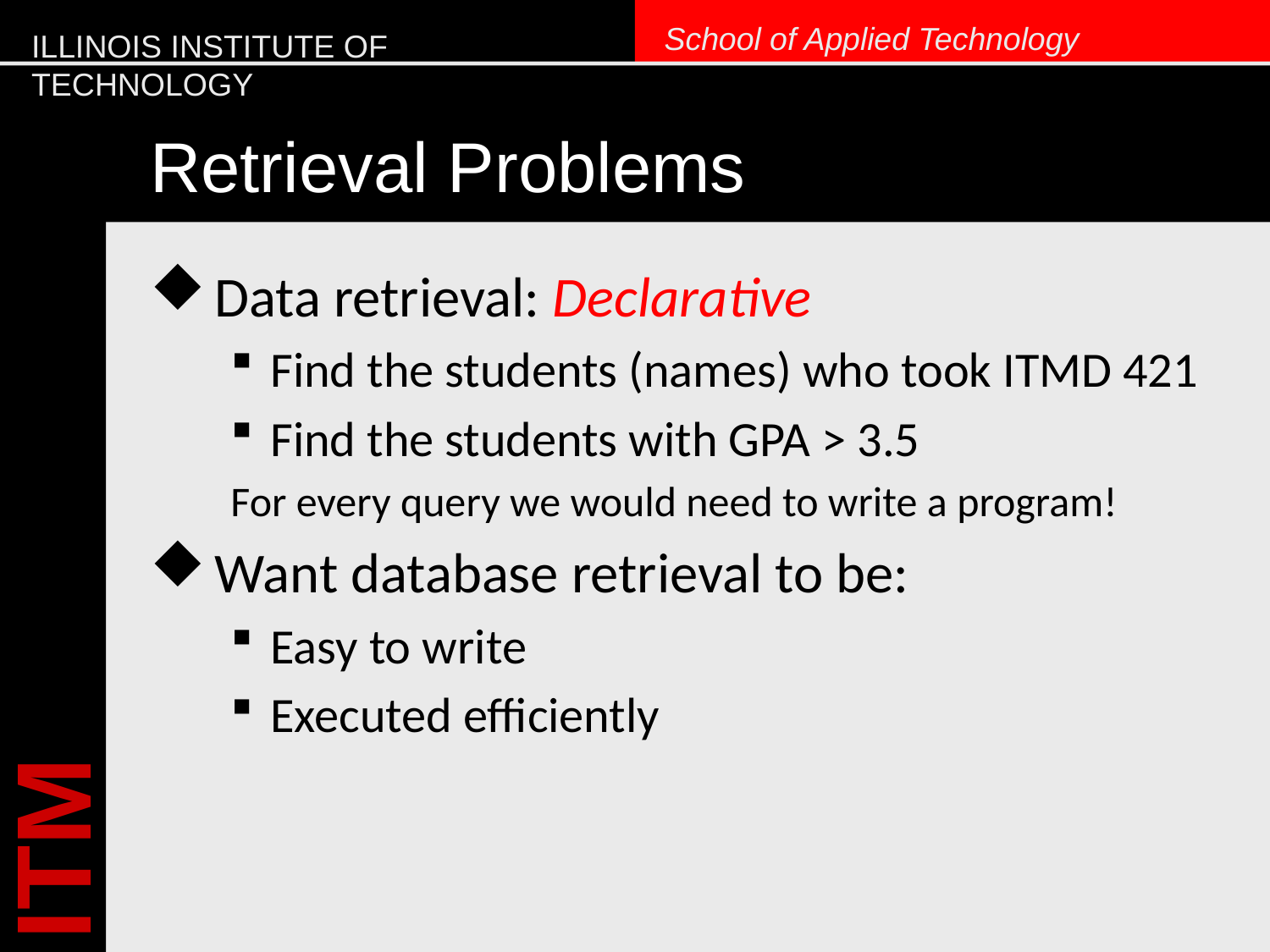

# Retrieval Problems
Data retrieval: Declarative
Find the students (names) who took ITMD 421
Find the students with GPA > 3.5
For every query we would need to write a program!
Want database retrieval to be:
Easy to write
Executed efficiently